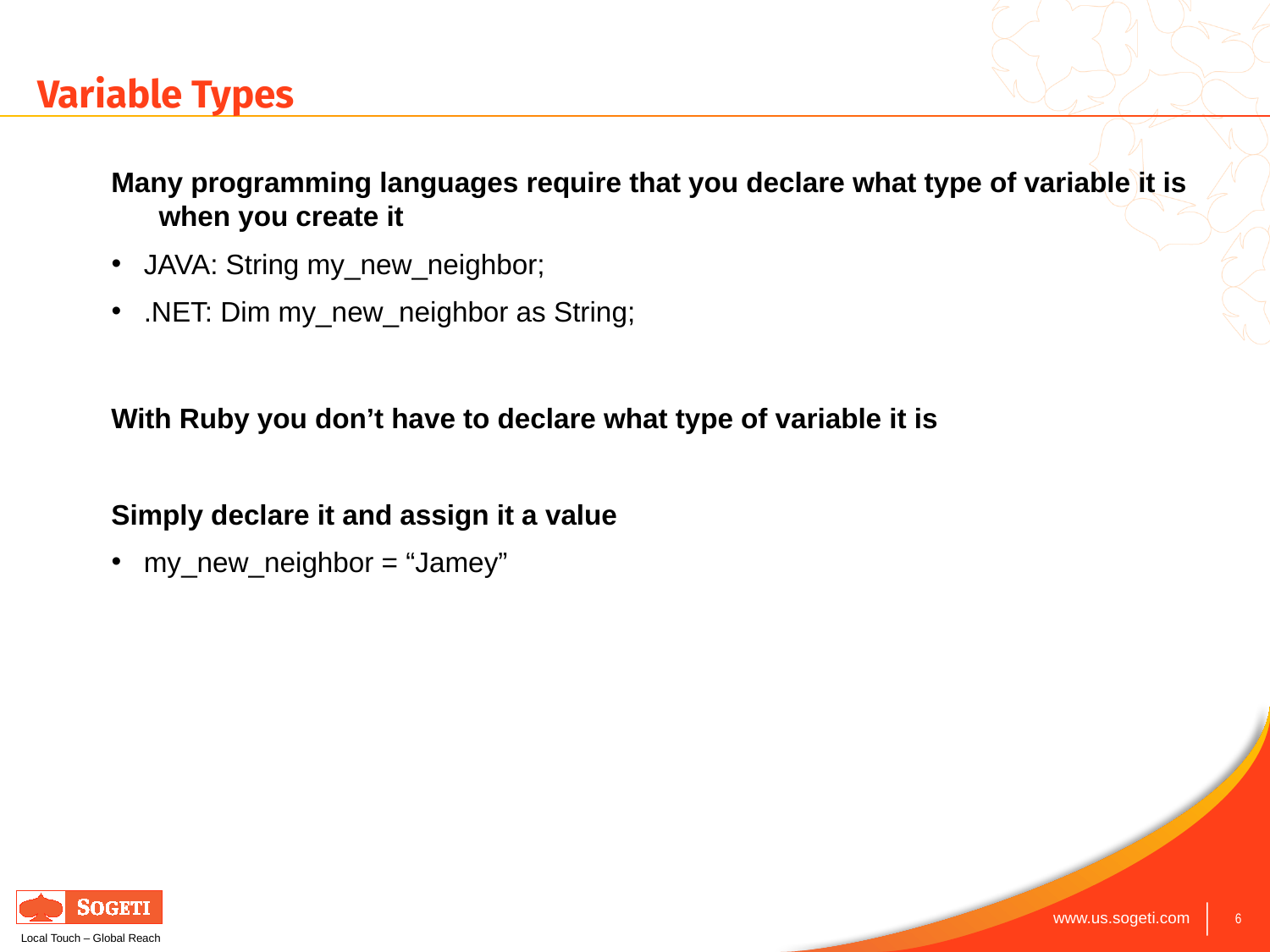

# Variable Types
Many programming languages require that you declare what type of variable it is when you create it
JAVA: String my_new_neighbor;
.NET: Dim my_new_neighbor as String;

With Ruby you don’t have to declare what type of variable it is

Simply declare it and assign it a value
my_new_neighbor = “Jamey”